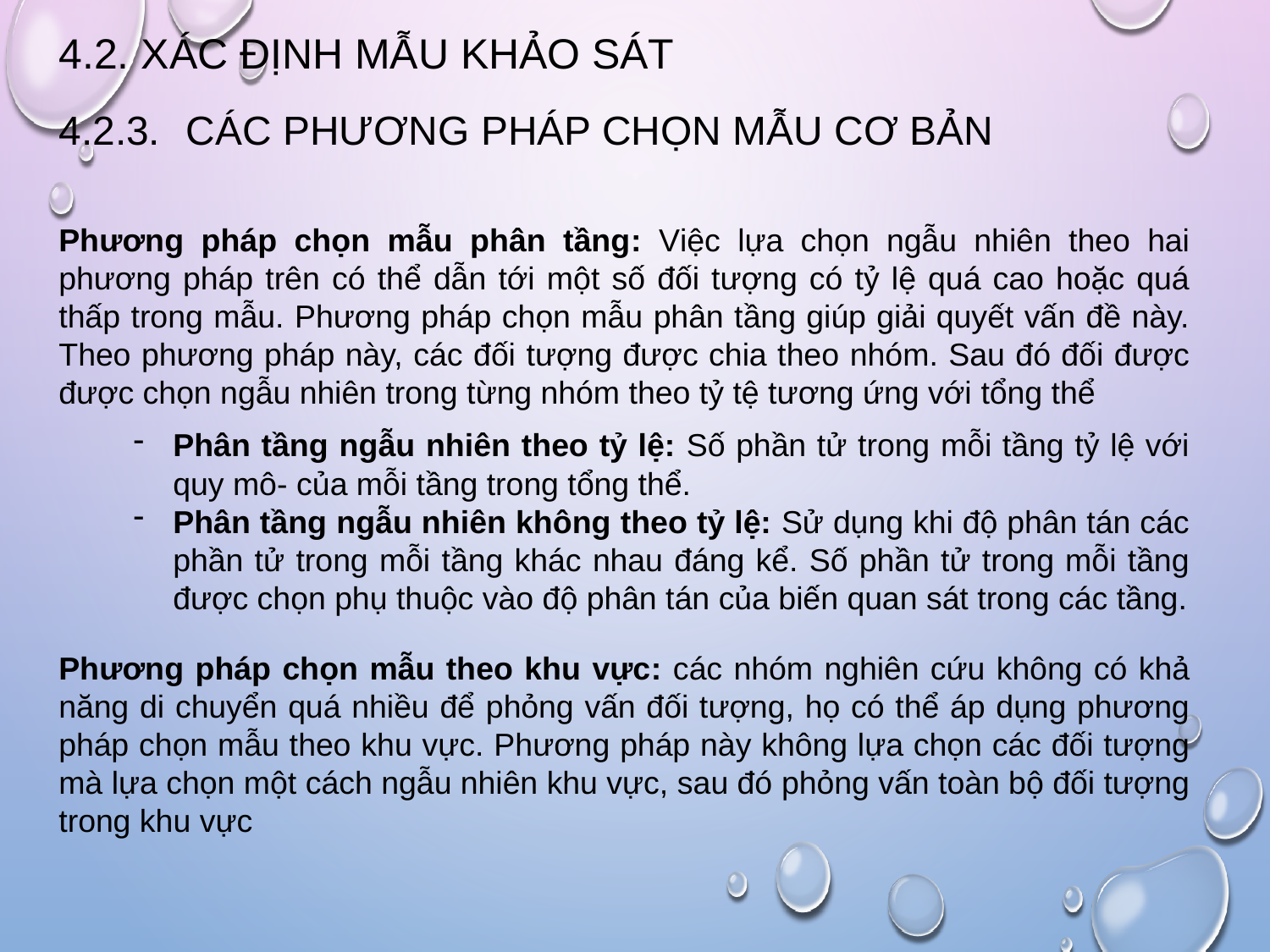

# 4.2. Xác định mẫu khảo sát
4.2.3. 	các phương pháp chọn mẫu cơ bản
Phương pháp chọn mẫu phân tầng: Việc lựa chọn ngẫu nhiên theo hai phương pháp trên có thể dẫn tới một số đối tượng có tỷ lệ quá cao hoặc quá thấp trong mẫu. Phương pháp chọn mẫu phân tầng giúp giải quyết vấn đề này. Theo phương pháp này, các đối tượng được chia theo nhóm. Sau đó đối được được chọn ngẫu nhiên trong từng nhóm theo tỷ tệ tương ứng với tổng thể
Phân tầng ngẫu nhiên theo tỷ lệ: Số phần tử trong mỗi tầng tỷ lệ với quy mô- của mỗi tầng trong tổng thể.
Phân tầng ngẫu nhiên không theo tỷ lệ: Sử dụng khi độ phân tán các phần tử trong mỗi tầng khác nhau đáng kể. Số phần tử trong mỗi tầng được chọn phụ thuộc vào độ phân tán của biến quan sát trong các tầng.
Phương pháp chọn mẫu theo khu vực: các nhóm nghiên cứu không có khả năng di chuyển quá nhiều để phỏng vấn đối tượng, họ có thể áp dụng phương pháp chọn mẫu theo khu vực. Phương pháp này không lựa chọn các đối tượng mà lựa chọn một cách ngẫu nhiên khu vực, sau đó phỏng vấn toàn bộ đối tượng trong khu vực